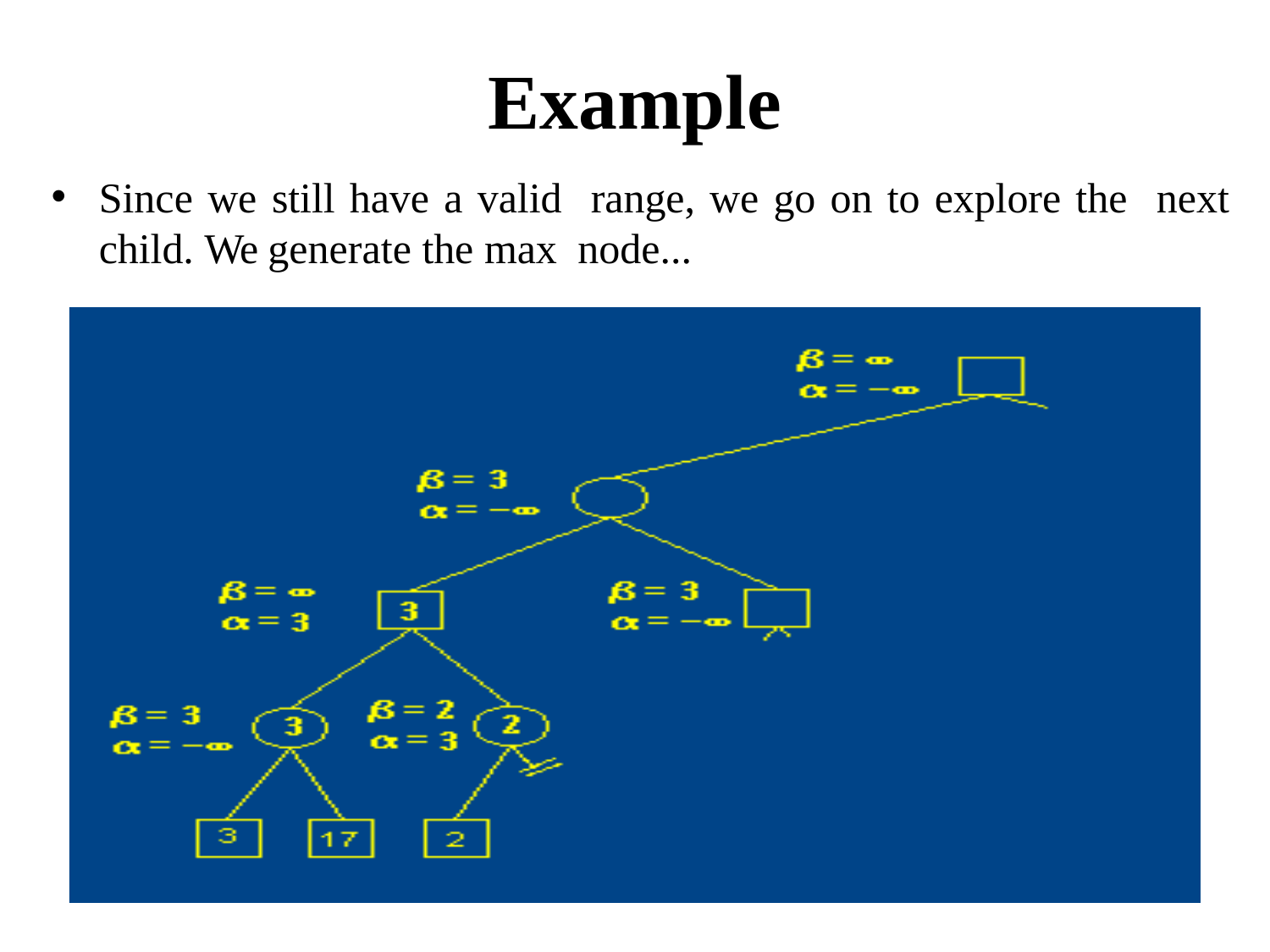

# Example
Since we still have a valid  range, we go on to explore the  next child. We generate the max  node...